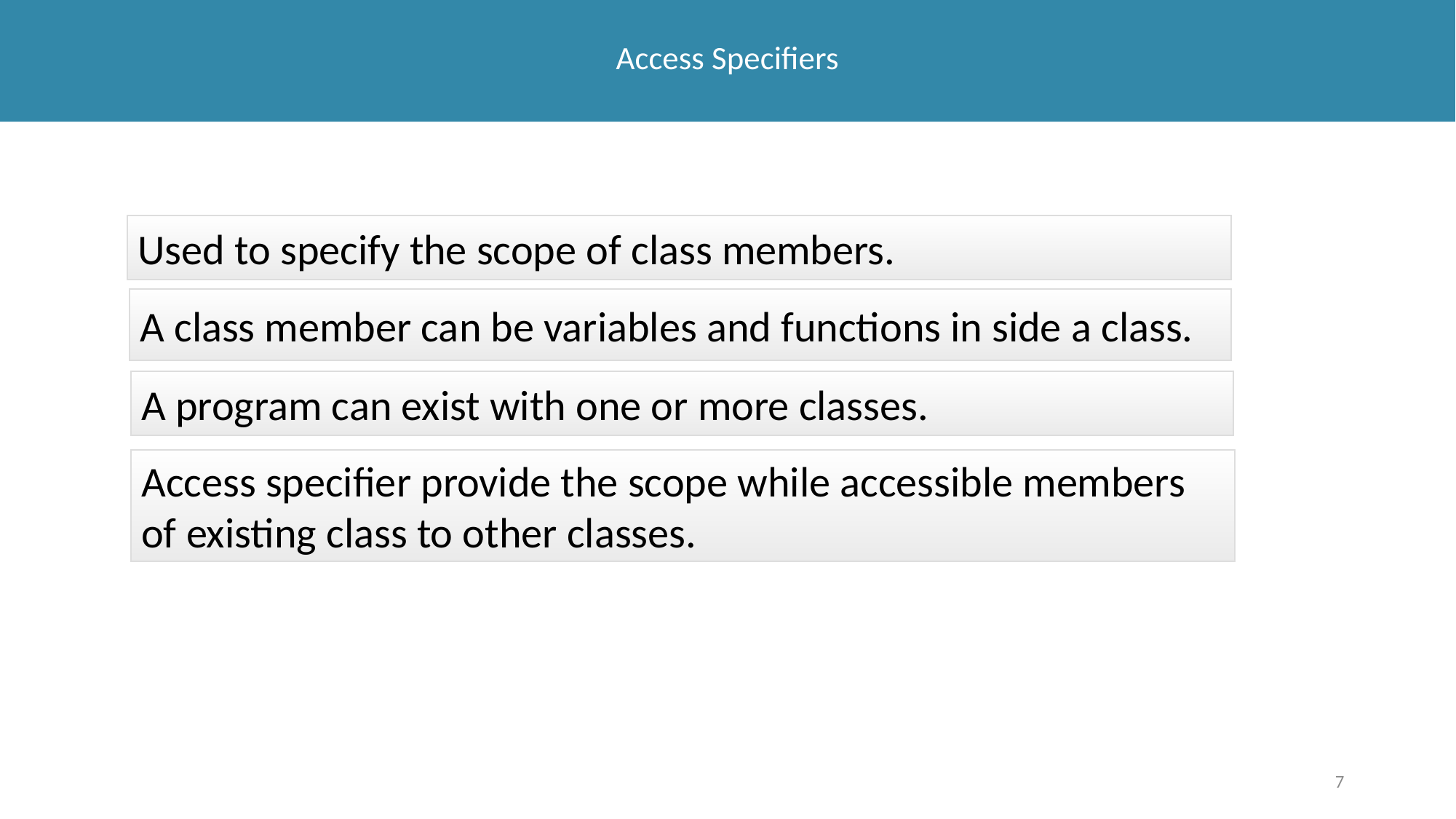

# Access Specifiers
Used to specify the scope of class members.
A class member can be variables and functions in side a class.
A program can exist with one or more classes.
Access specifier provide the scope while accessible members of existing class to other classes.
7